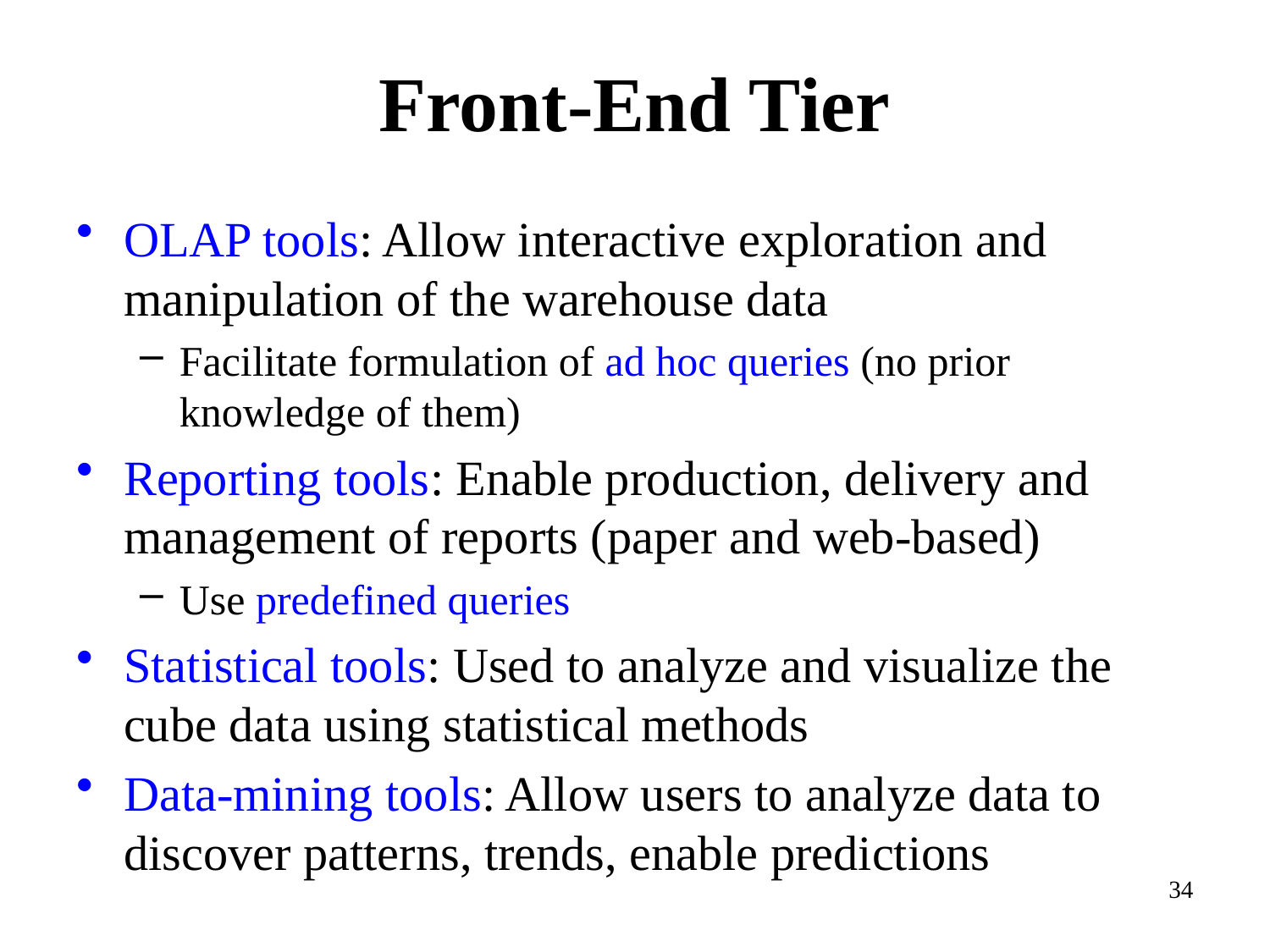

# Front-End Tier
OLAP tools: Allow interactive exploration and manipulation of the warehouse data
Facilitate formulation of ad hoc queries (no prior knowledge of them)
Reporting tools: Enable production, delivery and management of reports (paper and web-based)
Use predefined queries
Statistical tools: Used to analyze and visualize the cube data using statistical methods
Data-mining tools: Allow users to analyze data to discover patterns, trends, enable predictions
34